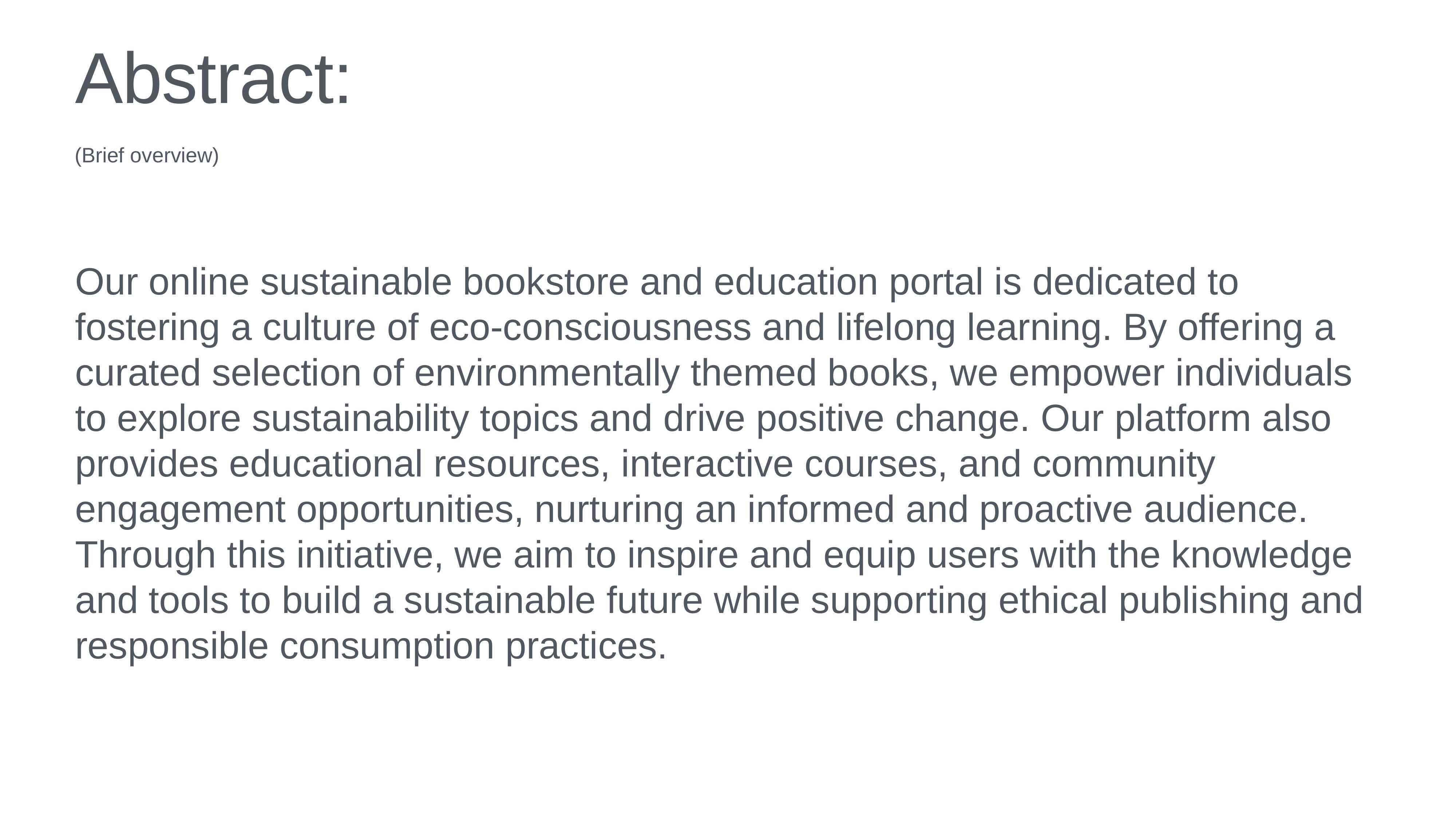

# Abstract:
(Brief overview)
Our online sustainable bookstore and education portal is dedicated to fostering a culture of eco-consciousness and lifelong learning. By offering a curated selection of environmentally themed books, we empower individuals to explore sustainability topics and drive positive change. Our platform also provides educational resources, interactive courses, and community engagement opportunities, nurturing an informed and proactive audience. Through this initiative, we aim to inspire and equip users with the knowledge and tools to build a sustainable future while supporting ethical publishing and responsible consumption practices.